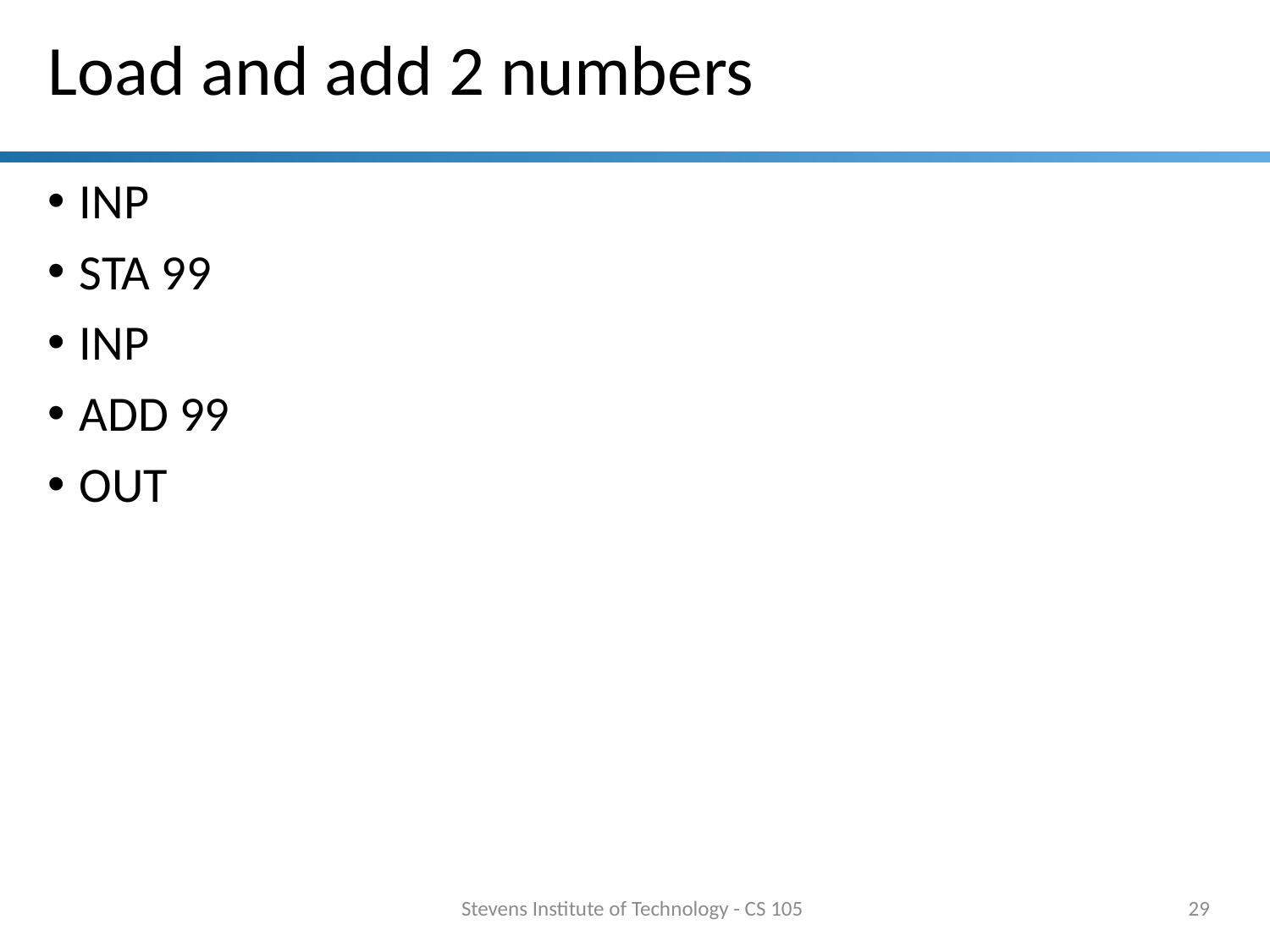

# Load and add 2 numbers
INP
STA 99
INP
ADD 99
OUT
Stevens Institute of Technology - CS 105
29